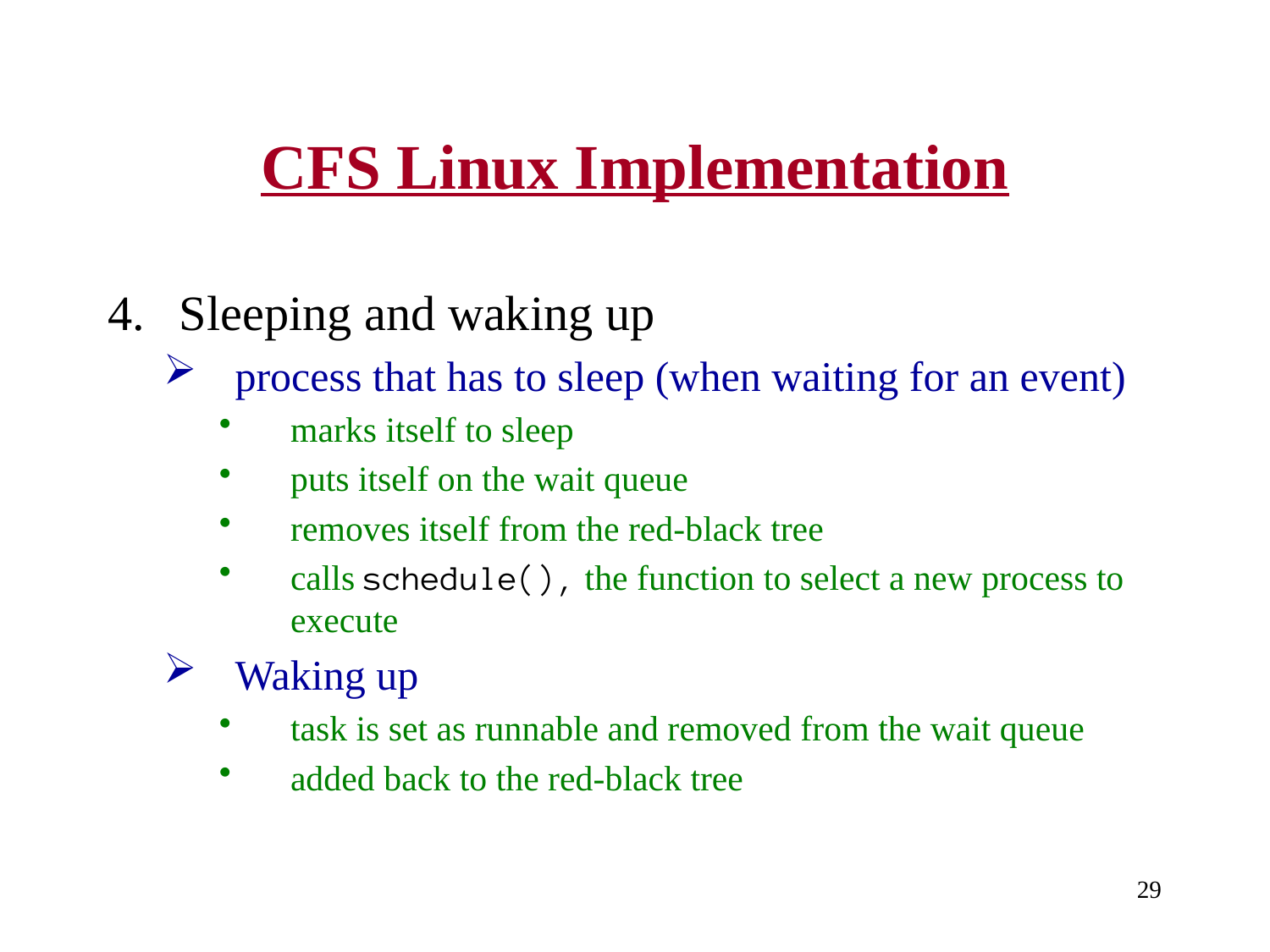

# CFS Linux Implementation
Sleeping and waking up
process that has to sleep (when waiting for an event)
marks itself to sleep
puts itself on the wait queue
removes itself from the red-black tree
calls schedule(), the function to select a new process to execute
Waking up
task is set as runnable and removed from the wait queue
added back to the red-black tree
29